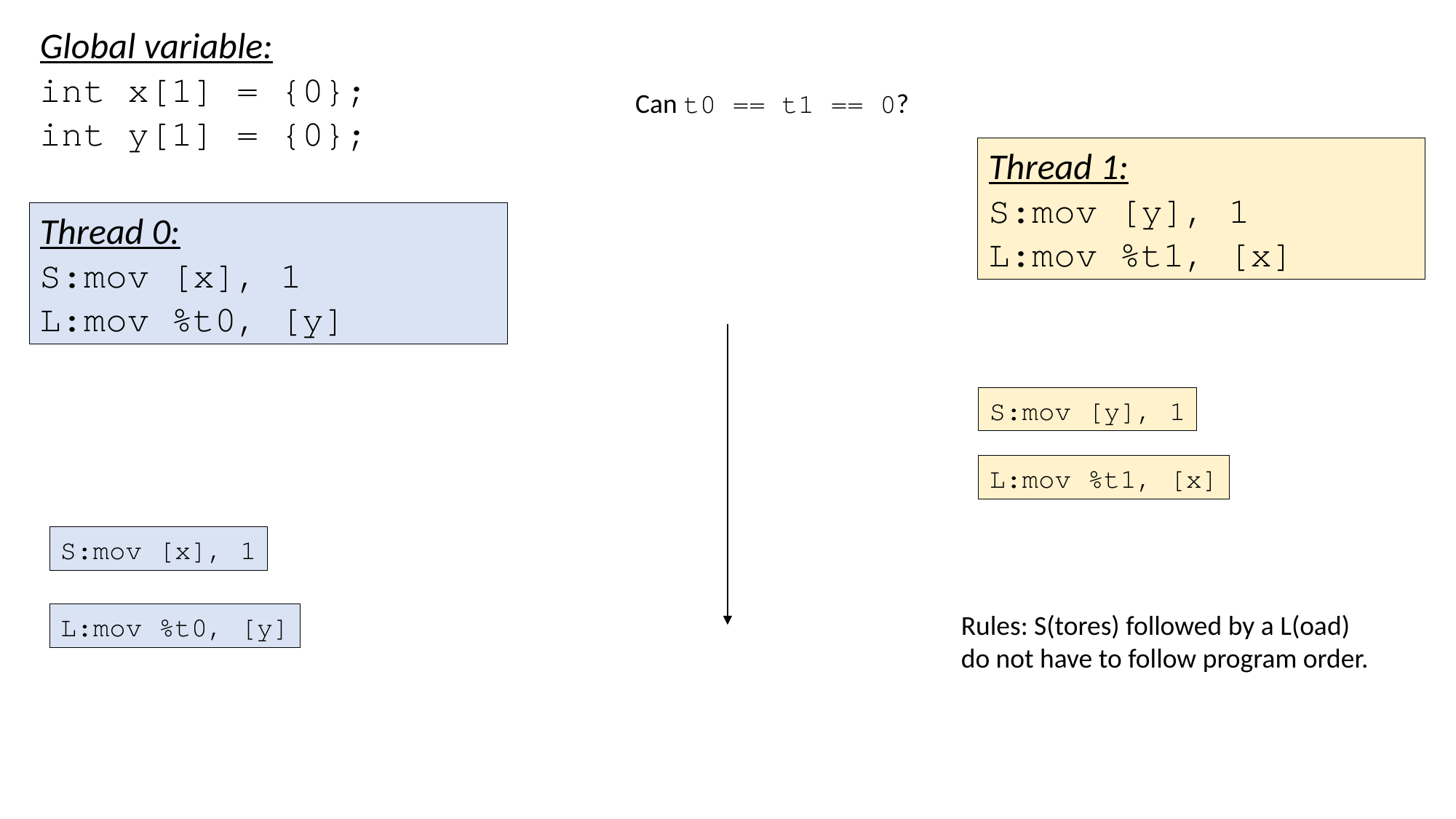

Global variable:
int x[1] = {0};
int y[1] = {0};
Can t0 == t1 == 0?
Thread 1:
S:mov [y], 1
L:mov %t1, [x]
Thread 0:
S:mov [x], 1
L:mov %t0, [y]
S:mov [y], 1
L:mov %t1, [x]
S:mov [x], 1
Rules: S(tores) followed by a L(oad)
do not have to follow program order.
L:mov %t0, [y]